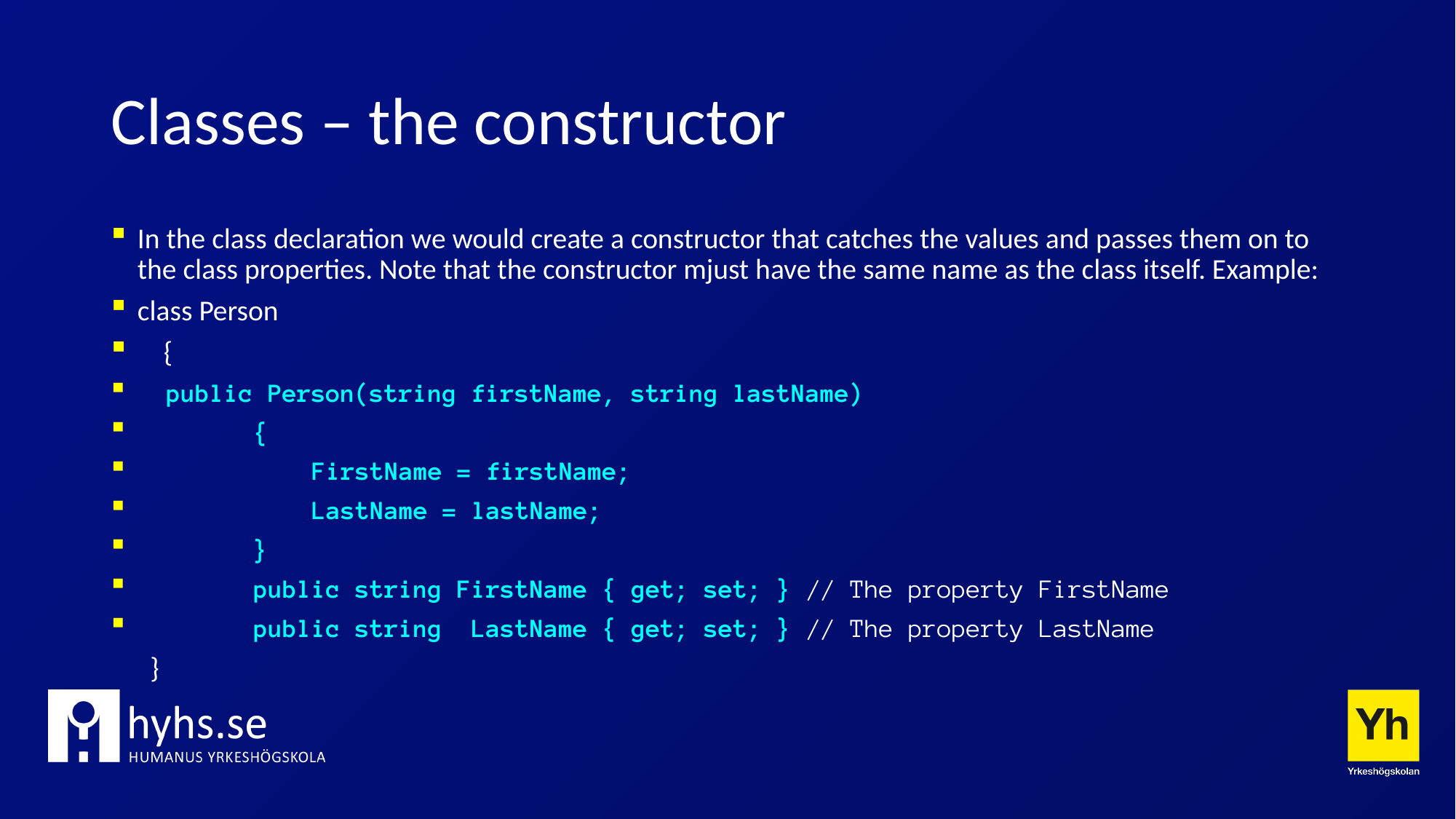

# Classes – the constructor
In the class declaration we would create a constructor that catches the values and passes them on to the class properties. Note that the constructor mjust have the same name as the class itself. Example:
class Person
    {
  public Person(string firstName, string lastName)
        {
            FirstName = firstName;
            LastName = lastName;
        }
        public string FirstName { get; set; } // The property FirstName
        public string  LastName { get; set; } // The property LastName
      }